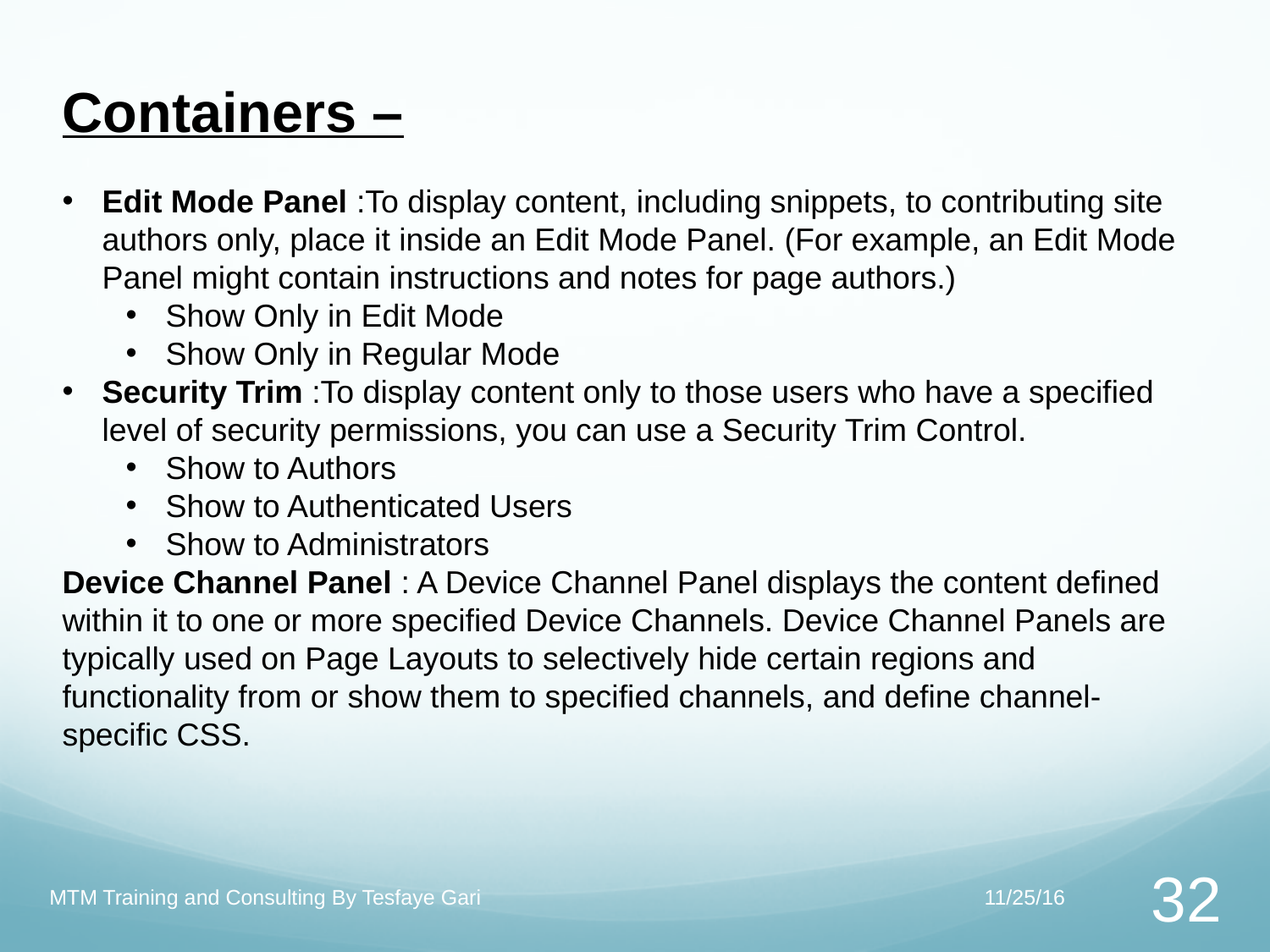

Containers –

Edit Mode Panel :To display content, including snippets, to contributing site authors only, place it inside an Edit Mode Panel. (For example, an Edit Mode Panel might contain instructions and notes for page authors.)
Show Only in Edit Mode
Show Only in Regular Mode
Security Trim :To display content only to those users who have a specified level of security permissions, you can use a Security Trim Control.
Show to Authors
Show to Authenticated Users
Show to Administrators
Device Channel Panel : A Device Channel Panel displays the content defined within it to one or more specified Device Channels. Device Channel Panels are typically used on Page Layouts to selectively hide certain regions and functionality from or show them to specified channels, and define channel-specific CSS.
MTM Training and Consulting By Tesfaye Gari
11/25/16
32